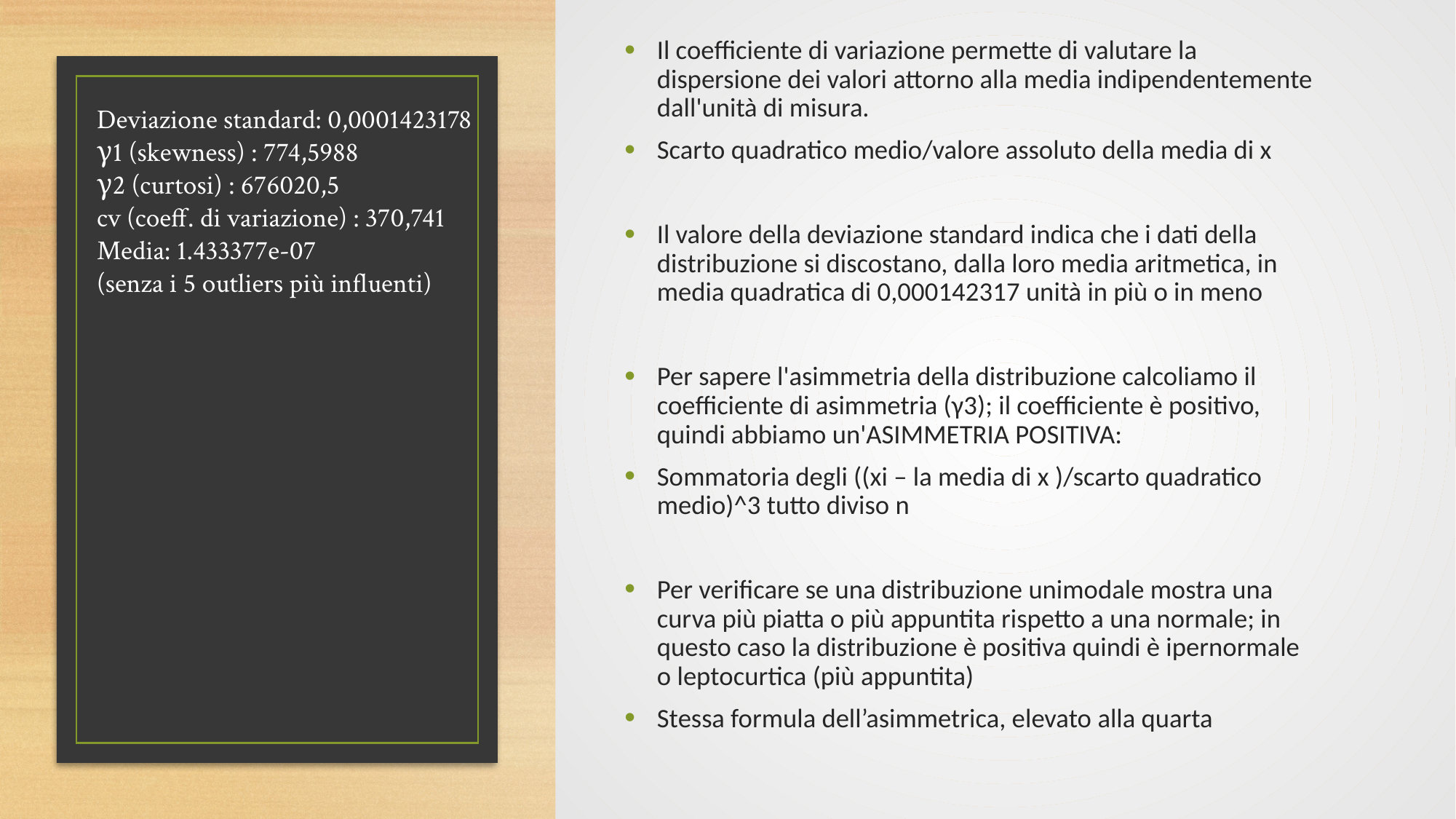

Il coefficiente di variazione permette di valutare la dispersione dei valori attorno alla media indipendentemente dall'unità di misura.
Scarto quadratico medio/valore assoluto della media di x

Il valore della deviazione standard indica che i dati della distribuzione si discostano, dalla loro media aritmetica, in media quadratica di 0,000142317 unità in più o in meno

Per sapere l'asimmetria della distribuzione calcoliamo il coefficiente di asimmetria (γ3); il coefficiente è positivo, quindi abbiamo un'ASIMMETRIA POSITIVA:
Sommatoria degli ((xi – la media di x )/scarto quadratico medio)^3 tutto diviso n

Per verificare se una distribuzione unimodale mostra una curva più piatta o più appuntita rispetto a una normale; in questo caso la distribuzione è positiva quindi è ipernormale o leptocurtica (più appuntita)
Stessa formula dell’asimmetrica, elevato alla quarta

Deviazione standard: 0,0001423178
γ1 (skewness) : 774,5988
γ2 (curtosi) : 676020,5
cv (coeff. di variazione) : 370,741
Media: 1.433377e-07
(senza i 5 outliers più influenti)